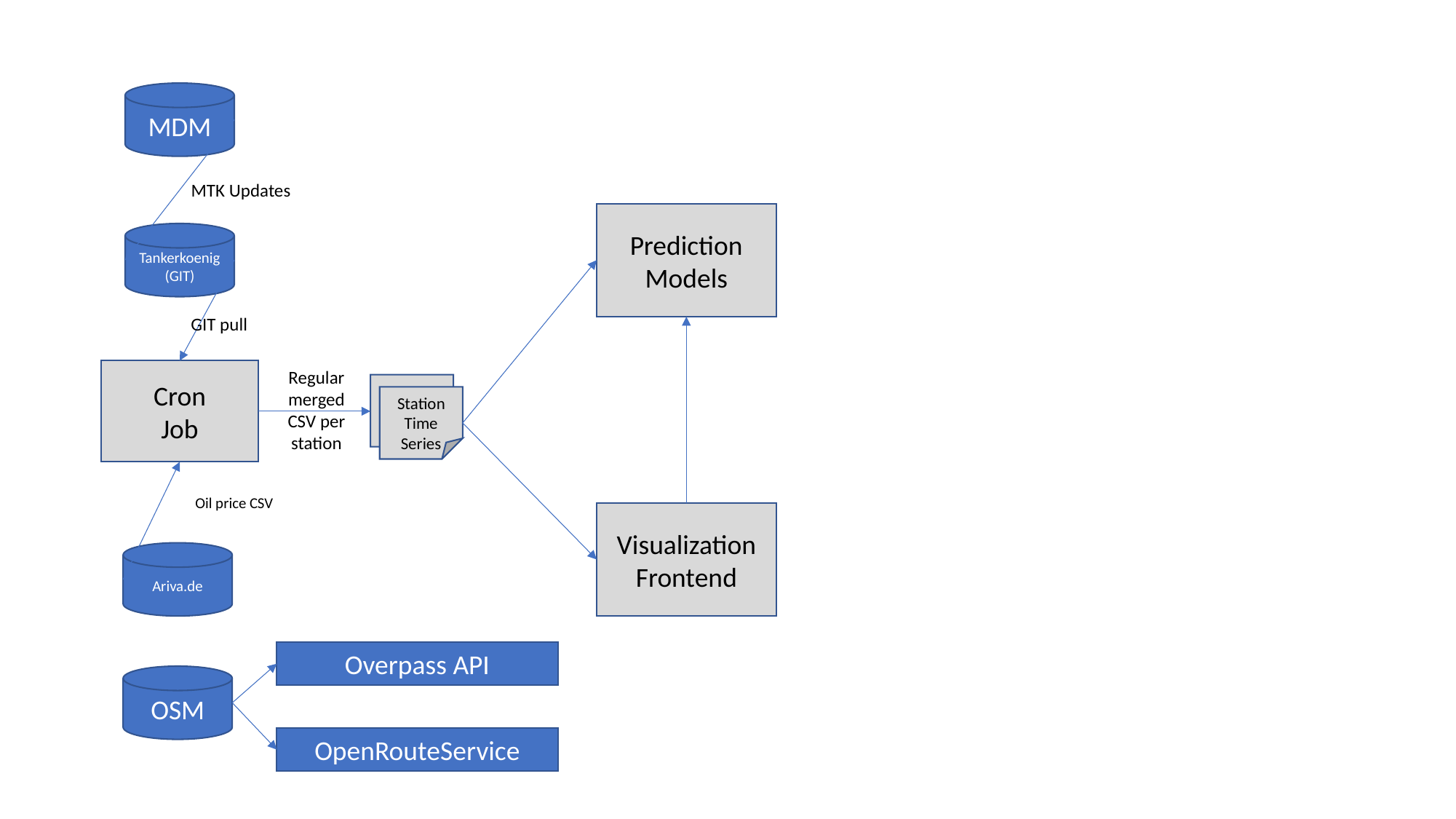

MDM
MTK Updates
Prediction
Models
Tankerkoenig
(GIT)
GIT pull
Regular
merged
CSV per
station
Cron
Job
Station CSV
Station
Time Series
Oil price CSV
Visualization
Frontend
Ariva.de
Overpass API
OSM
OpenRouteService